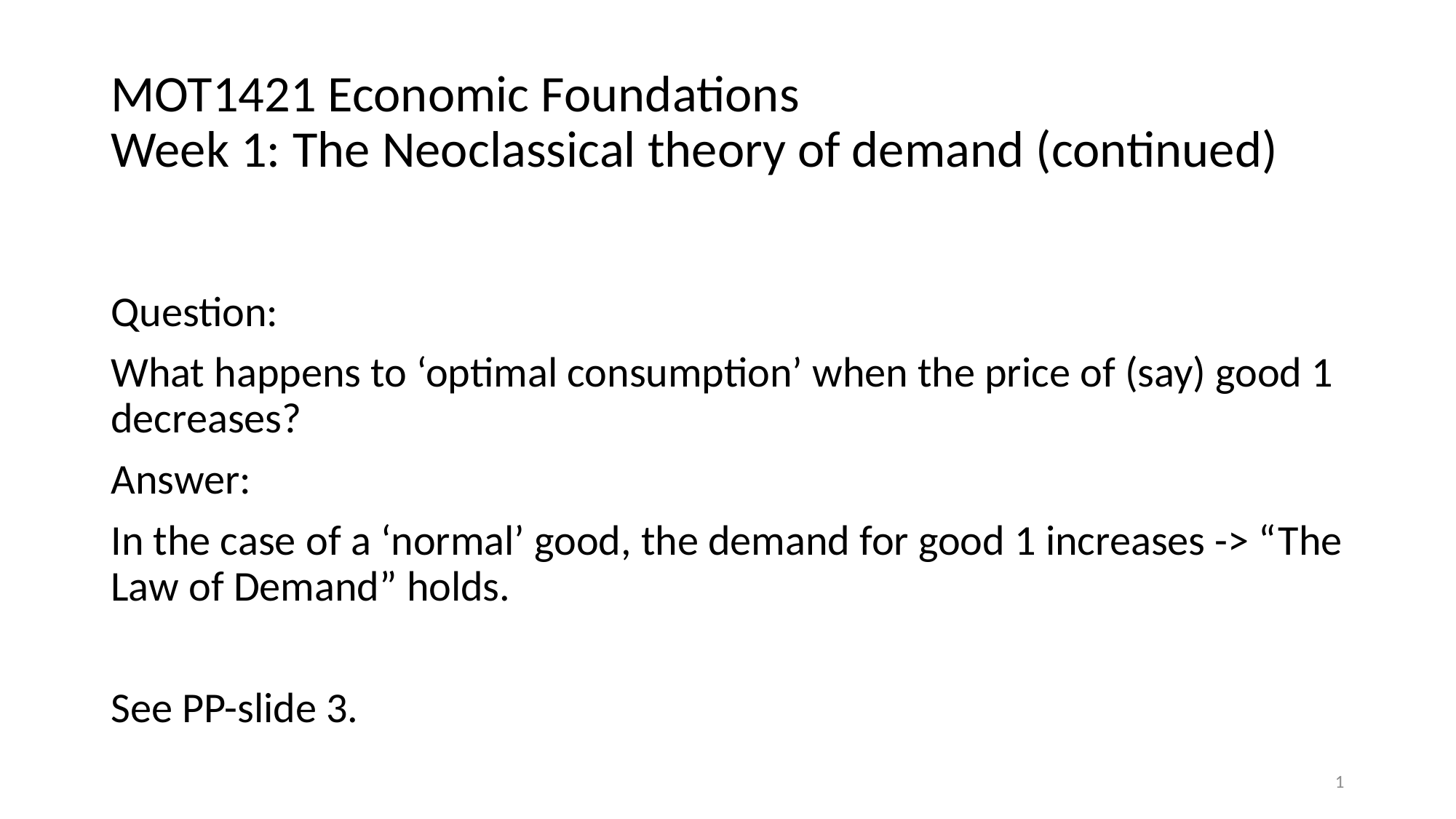

# MOT1421 Economic Foundations Week 1: The Neoclassical theory of demand (continued)

Question:
What happens to ‘optimal consumption’ when the price of (say) good 1 decreases?
Answer:
In the case of a ‘normal’ good, the demand for good 1 increases -> “The Law of Demand” holds.

See PP-slide 3.
1